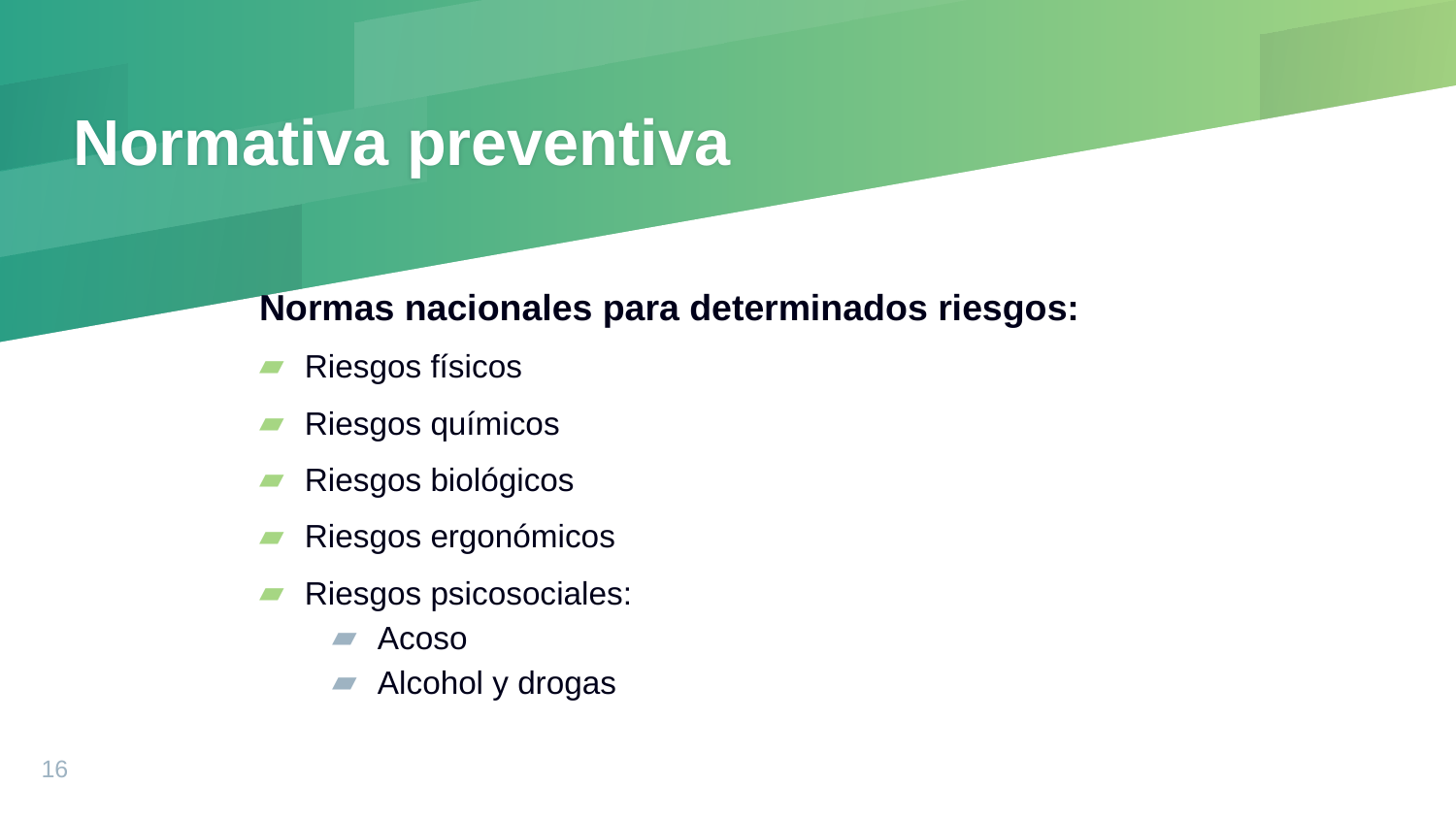

# Normativa preventiva
Normas nacionales para determinados riesgos:
Riesgos físicos
Riesgos químicos
Riesgos biológicos
Riesgos ergonómicos
Riesgos psicosociales:
Acoso
Alcohol y drogas
16